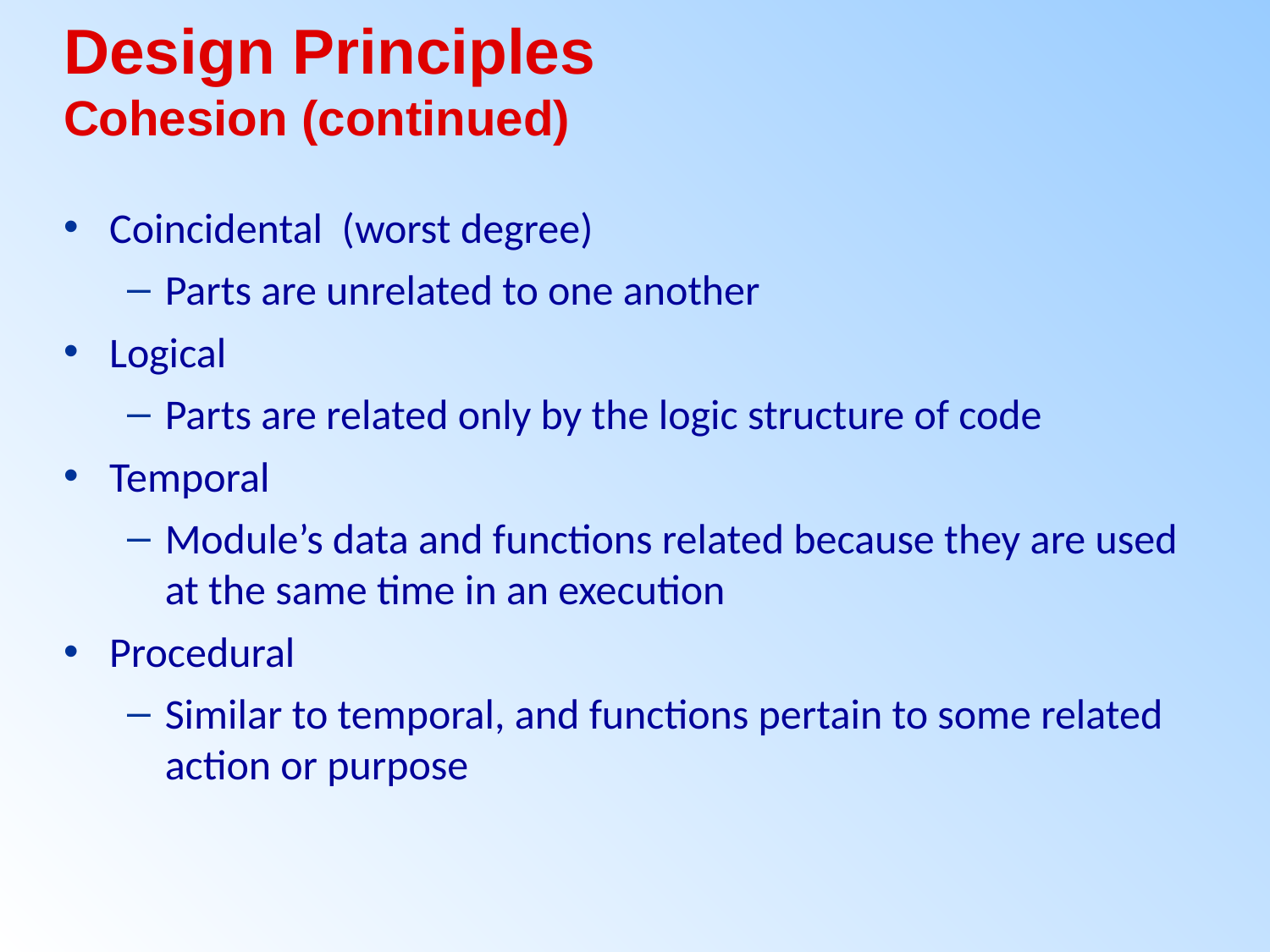

Design Principles
Cohesion (continued)
Coincidental  (worst degree)
Parts are unrelated to one another
Logical
Parts are related only by the logic structure of code
Temporal
Module’s data and functions related because they are used at the same time in an execution
Procedural
Similar to temporal, and functions pertain to some related action or purpose